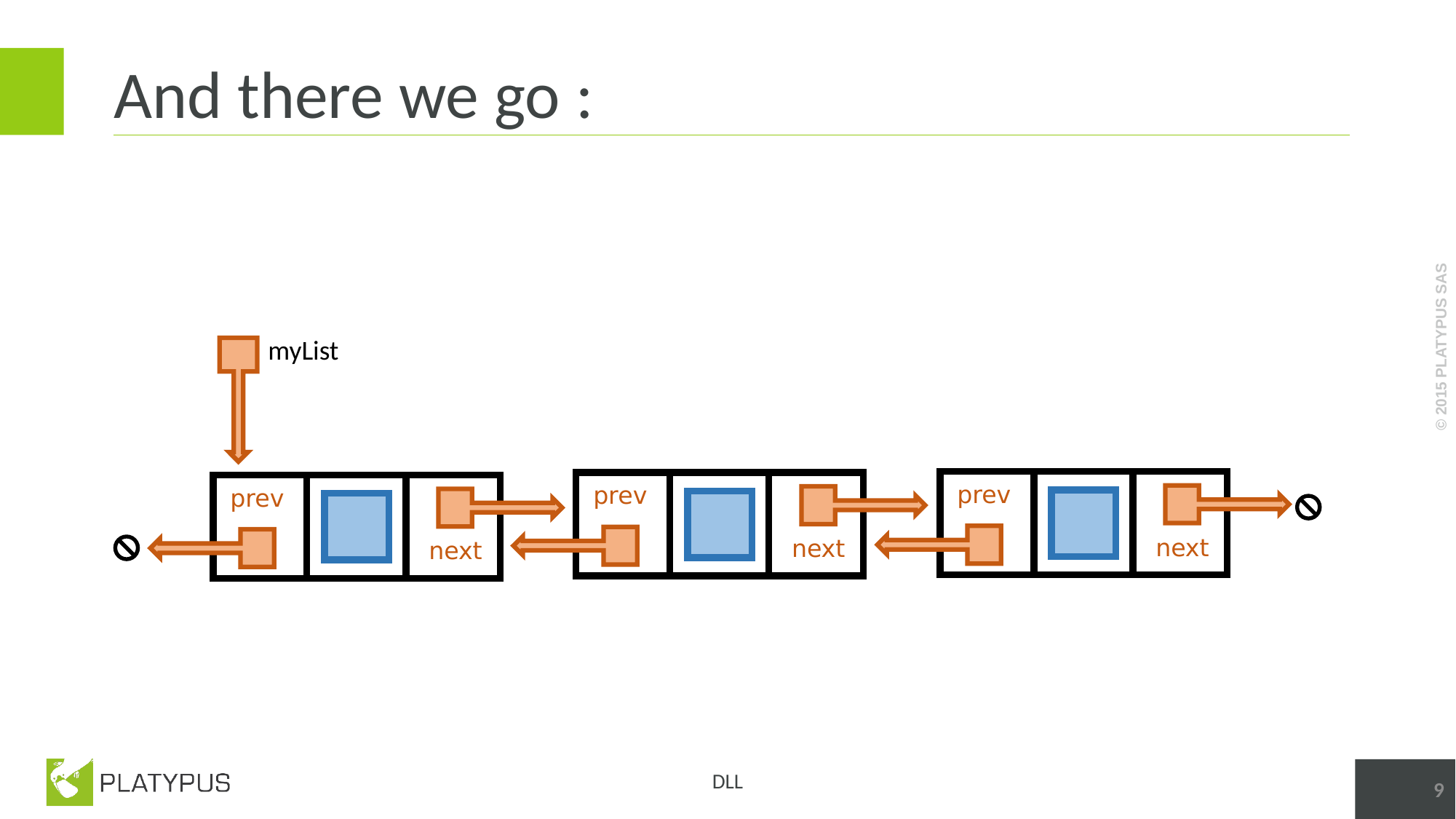

# And there we go :
myList

prev

next

prev

next

prev

next

9
DLL